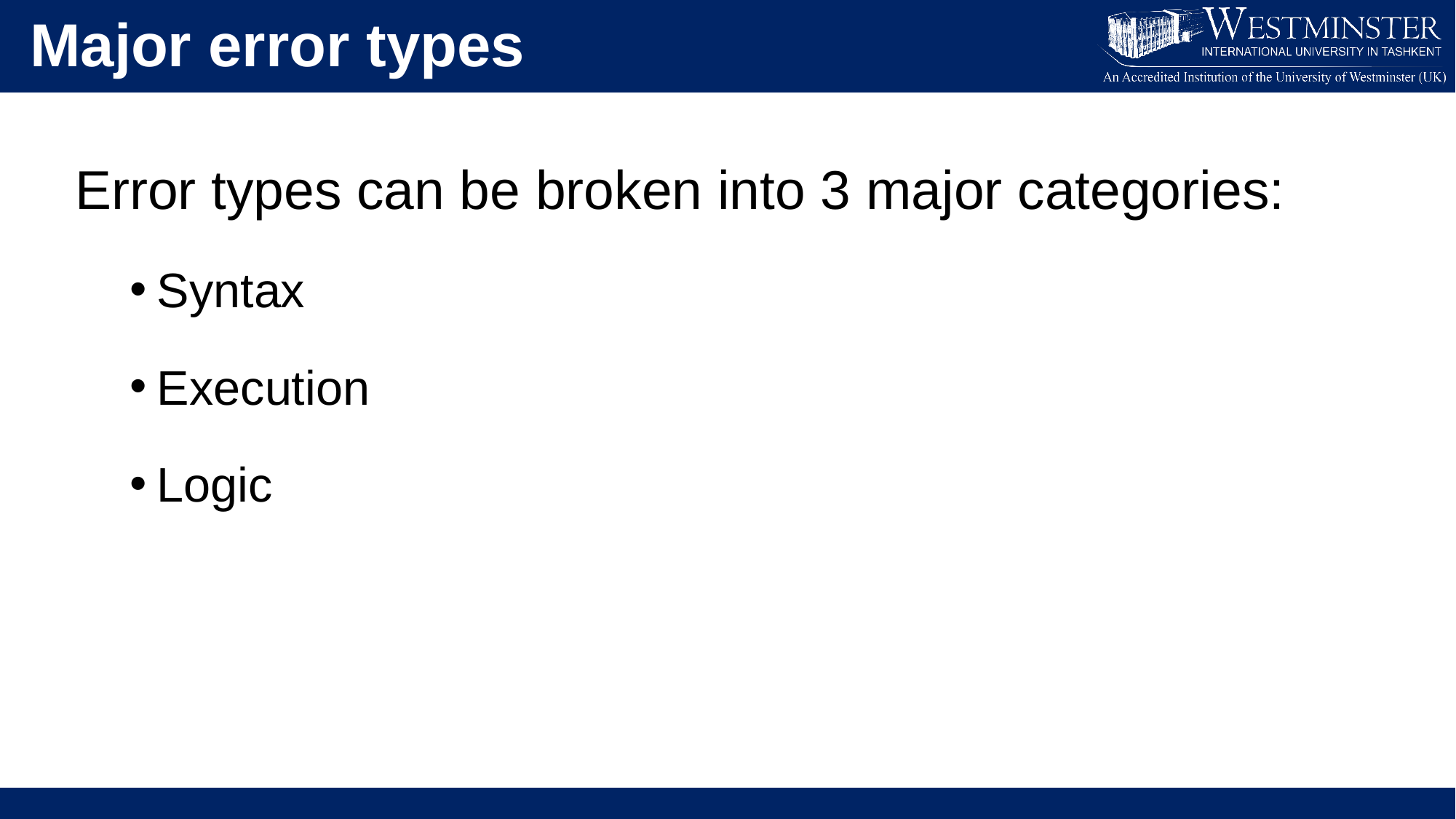

Major error types
Error types can be broken into 3 major categories:
Syntax
Execution
Logic